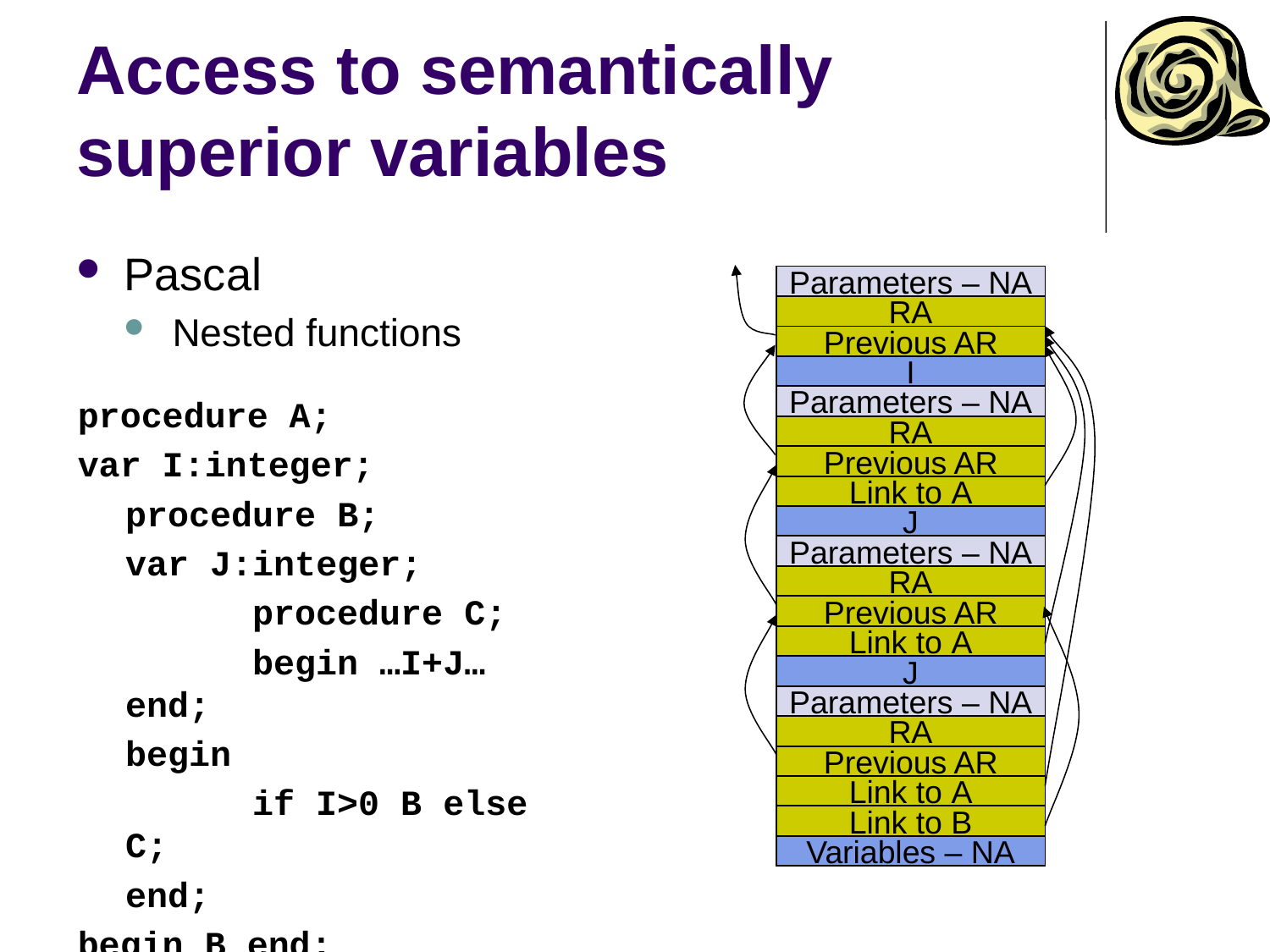

# Access to semantically superior variables
Pascal
Nested functions

Parameters – NA
RA

Previous AR

I
procedure A;
var I:integer;
	procedure B;
	var J:integer;
		procedure C;
		begin …I+J… end;
	begin
		if I>0 B else C;
	end;
begin B end;
Parameters – NA
RA
Previous AR

Link to A
J
Parameters – NA
RA
Previous AR

Link to A
J
Parameters – NA
RA
Previous AR
Link to A
Link to B
Variables – NA